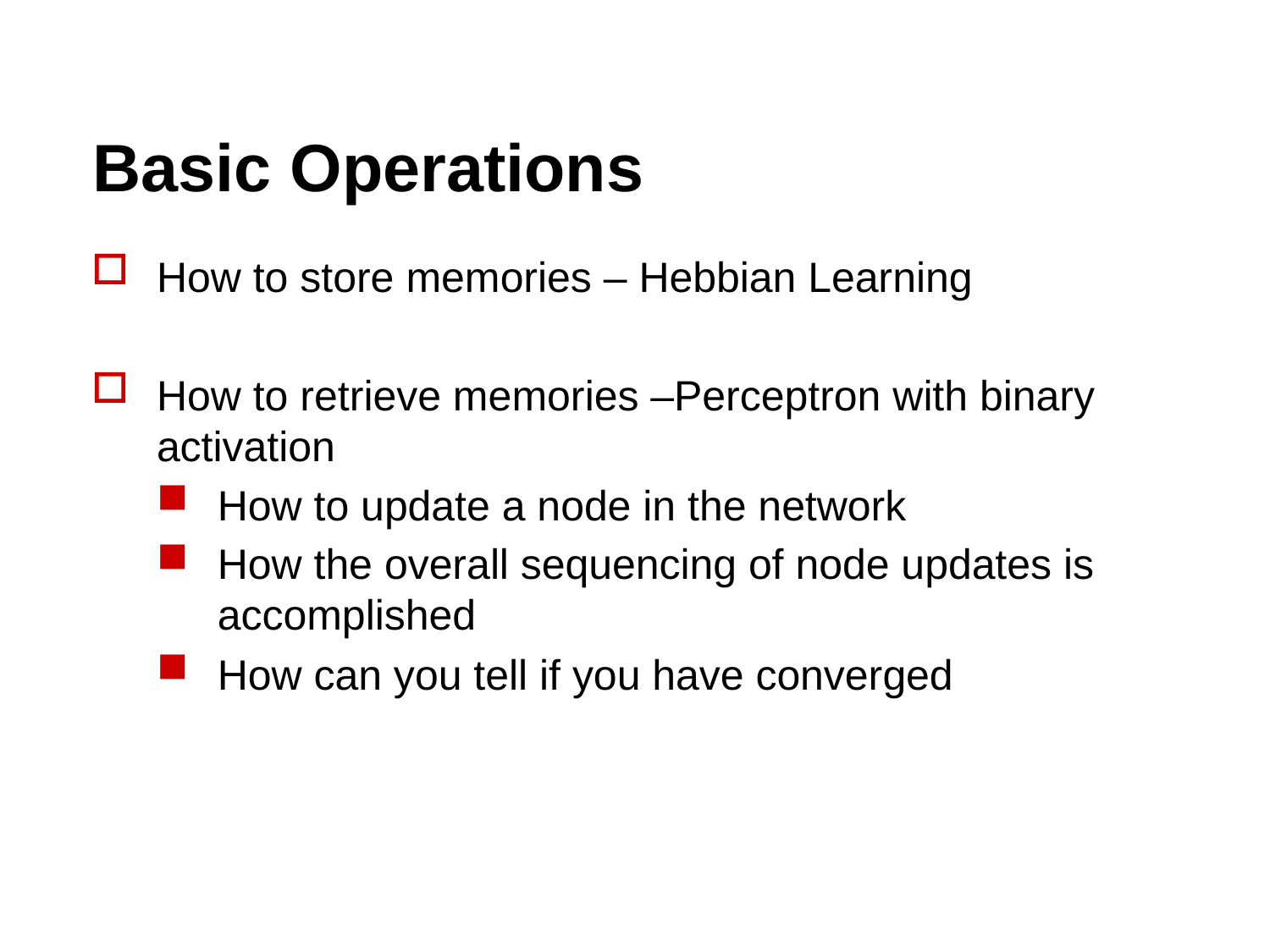

# Basic Operations
How to store memories – Hebbian Learning

How to retrieve memories –Perceptron with binary activation
How to update a node in the network
How the overall sequencing of node updates is accomplished
How can you tell if you have converged